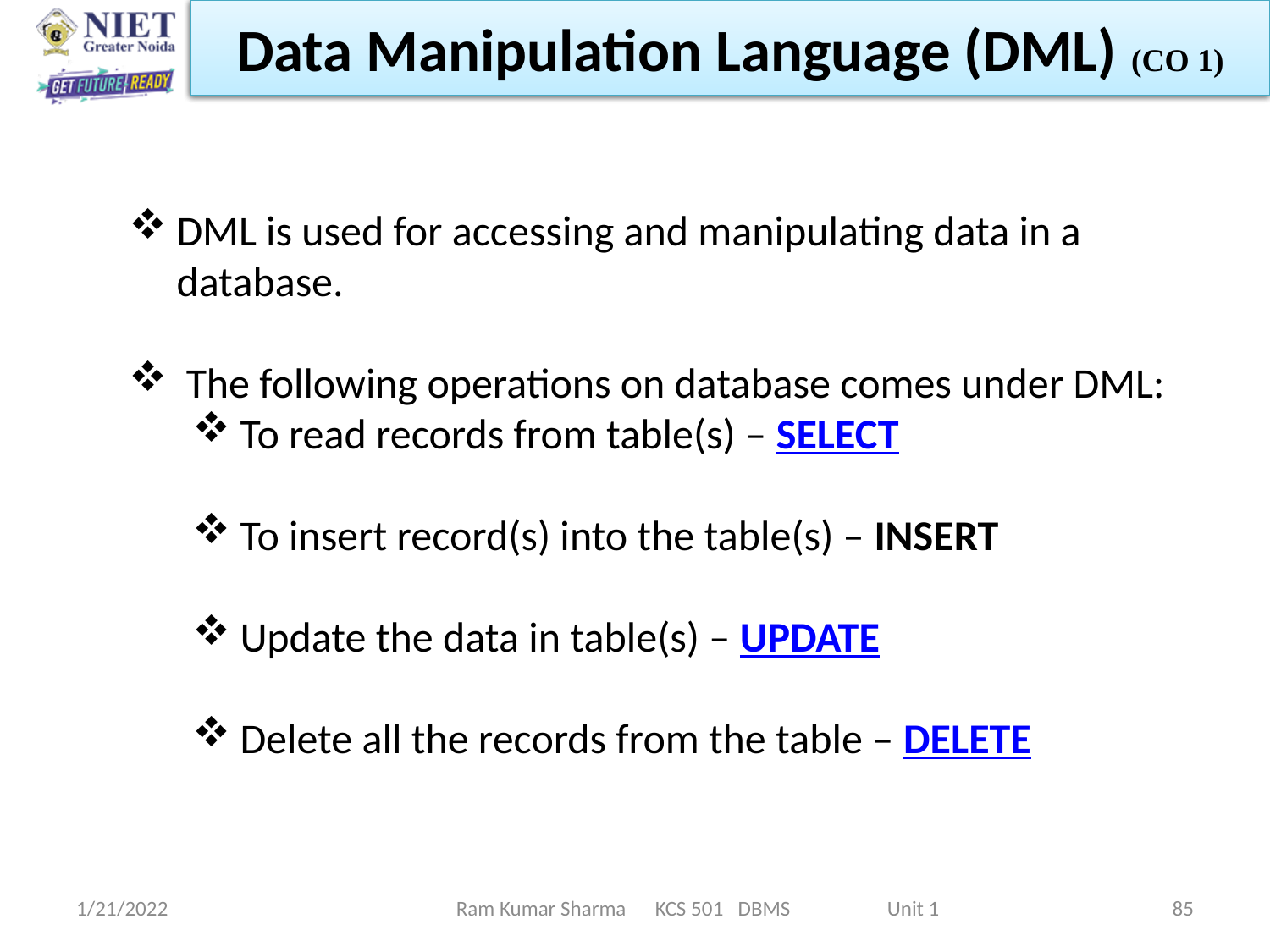

Data Manipulation Language (DML) (CO 1)
DML is used for accessing and manipulating data in a database.

 The following operations on database comes under DML:
To read records from table(s) – SELECT

To insert record(s) into the table(s) – INSERT

Update the data in table(s) – UPDATE

Delete all the records from the table – DELETE
1/21/2022
Ram Kumar Sharma      KCS 501   DBMS                    Unit 1
85